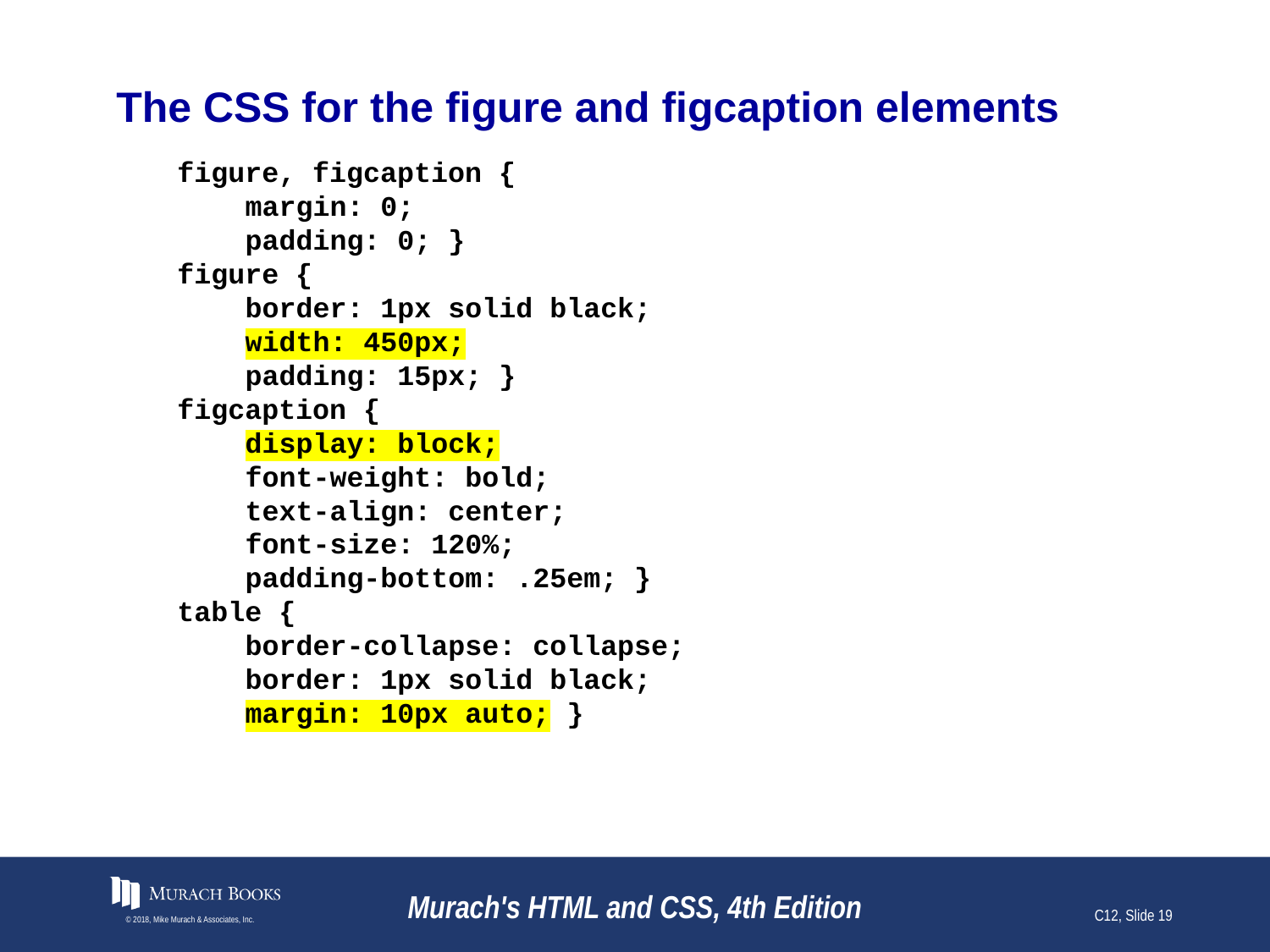

# The CSS for the figure and figcaption elements
figure, figcaption {
    margin: 0;
    padding: 0; }
figure {
    border: 1px solid black;
    width: 450px;
    padding: 15px; }
figcaption {
    display: block;
    font-weight: bold;
    text-align: center;
    font-size: 120%;
    padding-bottom: .25em; }
table {
    border-collapse: collapse;
    border: 1px solid black;
    margin: 10px auto; }

© 2018, Mike Murach & Associates, Inc.
Murach's HTML and CSS, 4th Edition

C12, Slide 19